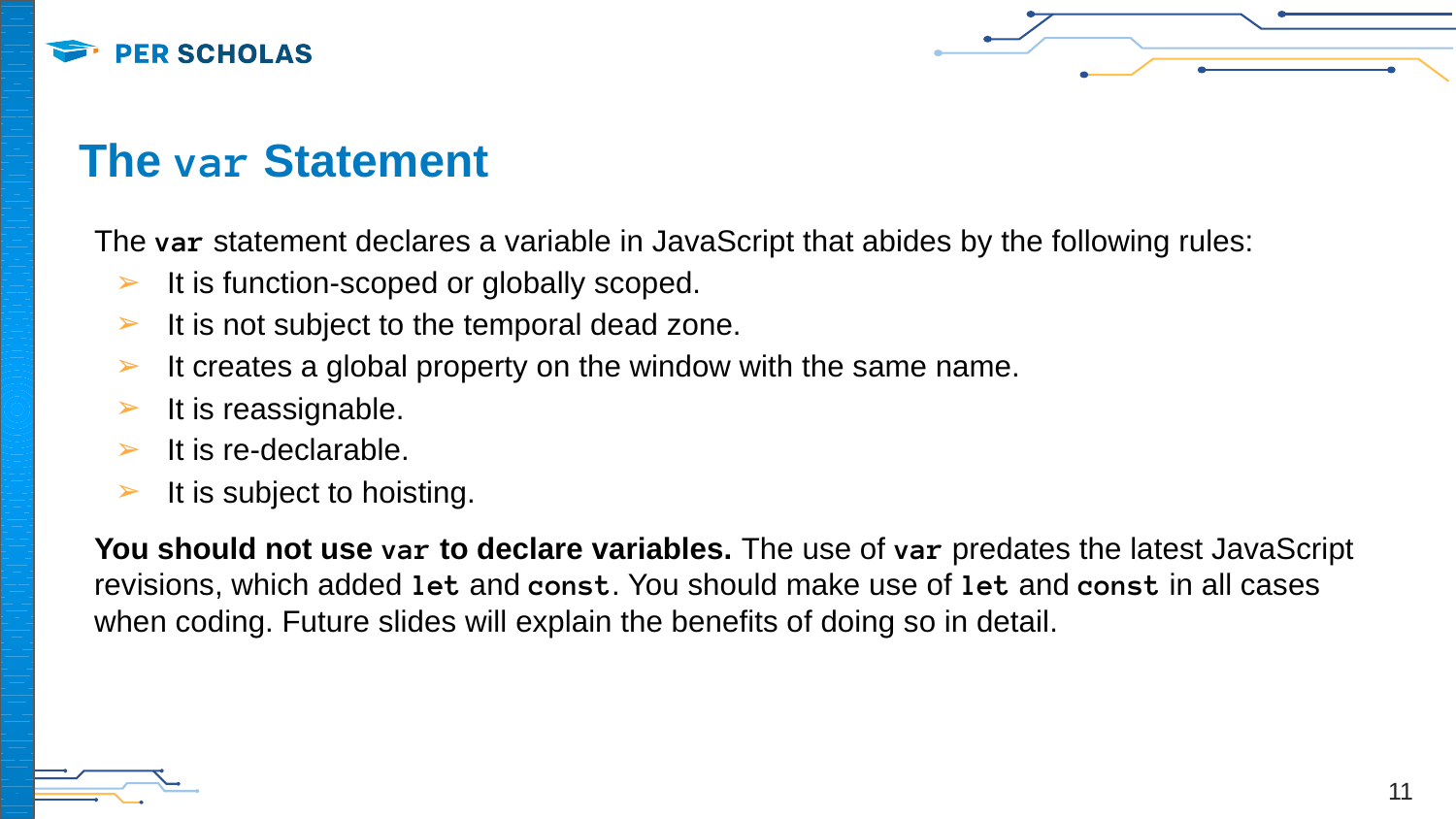

# The var Statement
The var statement declares a variable in JavaScript that abides by the following rules:
It is function-scoped or globally scoped.
It is not subject to the temporal dead zone.
It creates a global property on the window with the same name.
It is reassignable.
It is re-declarable.
It is subject to hoisting.
You should not use var to declare variables. The use of var predates the latest JavaScript revisions, which added let and const. You should make use of let and const in all cases when coding. Future slides will explain the benefits of doing so in detail.
11